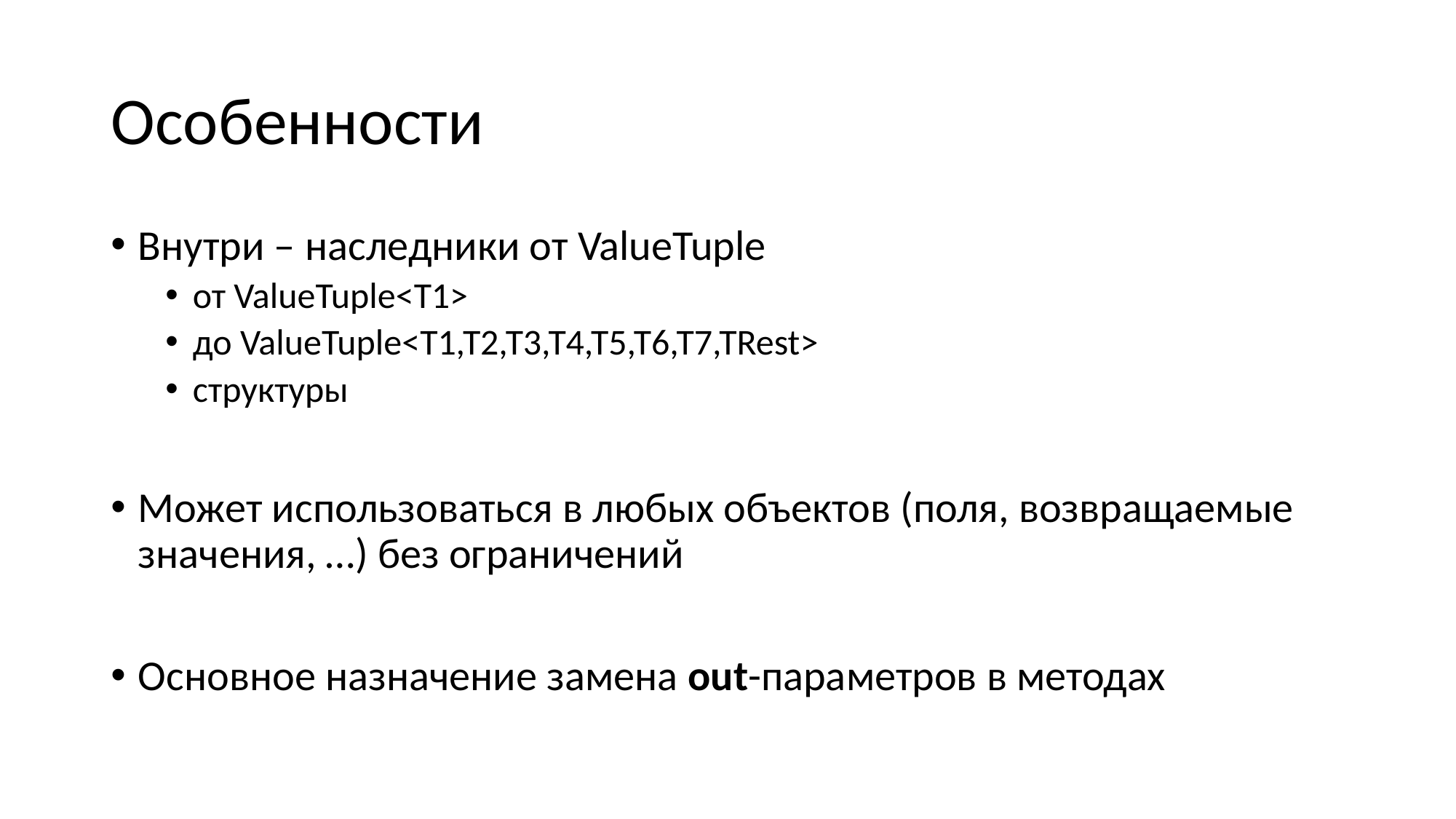

# Особенности
Внутри – наследники от ValueTuple
от ValueTuple<T1>
до ValueTuple<T1,T2,T3,T4,T5,T6,T7,TRest>
структуры

Может использоваться в любых объектов (поля, возвращаемые значения, …) без ограничений

Основное назначение замена out-параметров в методах